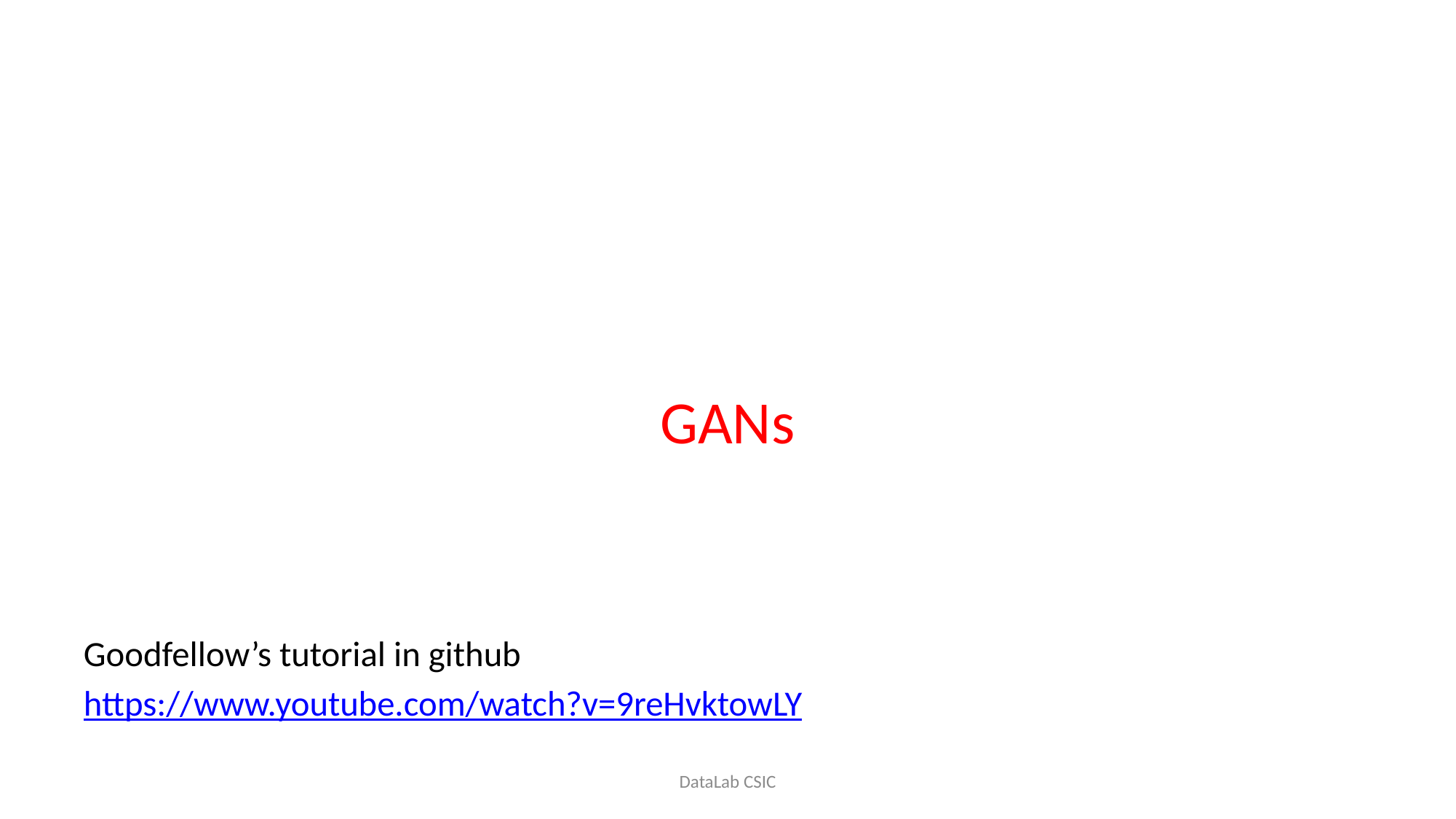

GANs

Goodfellow’s tutorial in github
https://www.youtube.com/watch?v=9reHvktowLY

DataLab CSIC